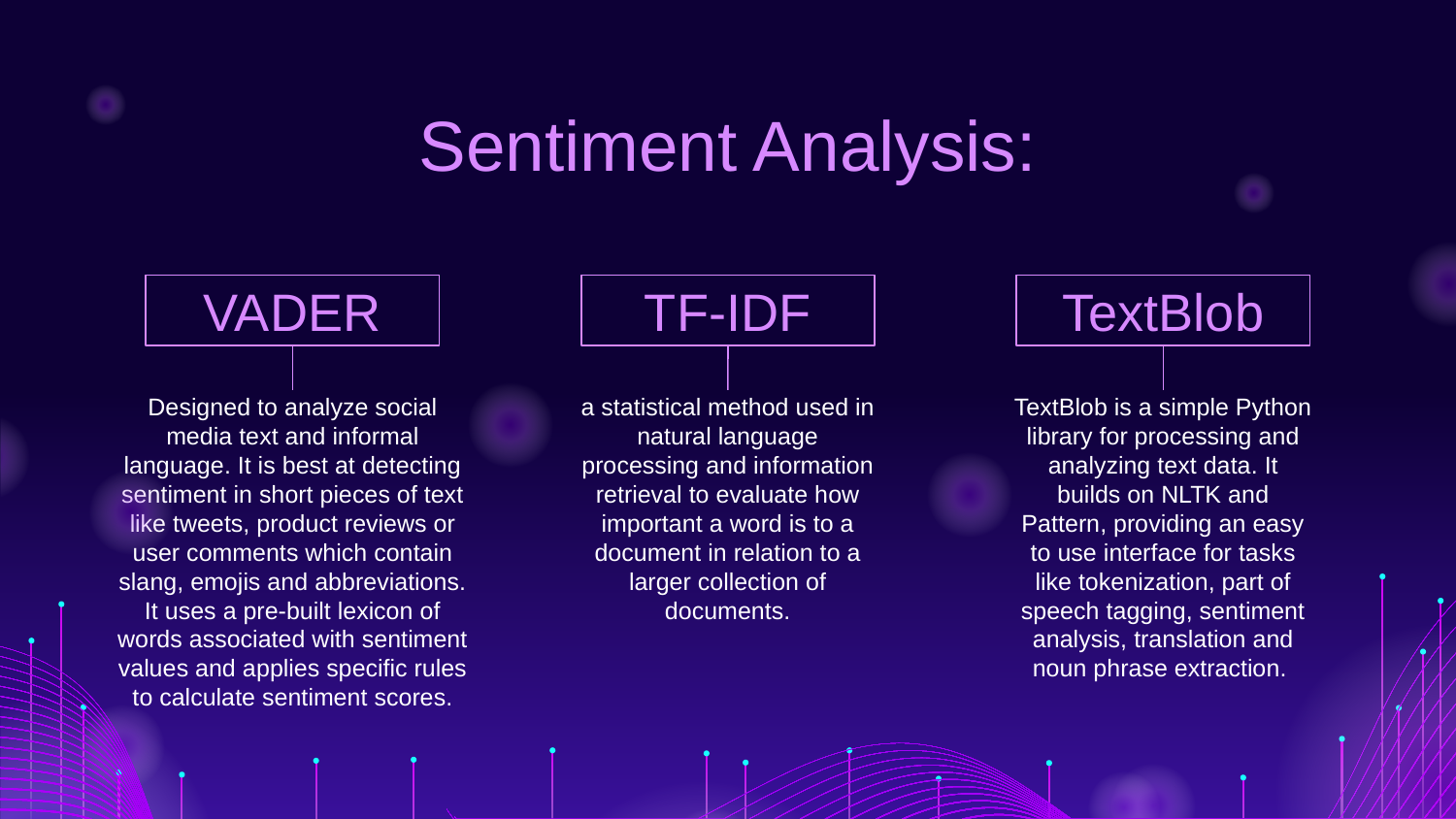

# Sentiment Analysis:

VADER
TF-IDF
TextBlob
Designed to analyze social media text and informal language. It is best at detecting sentiment in short pieces of text like tweets, product reviews or user comments which contain slang, emojis and abbreviations. It uses a pre-built lexicon of words associated with sentiment values and applies specific rules to calculate sentiment scores.

a statistical method used in natural language processing and information retrieval to evaluate how important a word is to a document in relation to a larger collection of documents.
TextBlob is a simple Python library for processing and analyzing text data. It builds on NLTK and Pattern, providing an easy to use interface for tasks like tokenization, part of speech tagging, sentiment analysis, translation and noun phrase extraction.